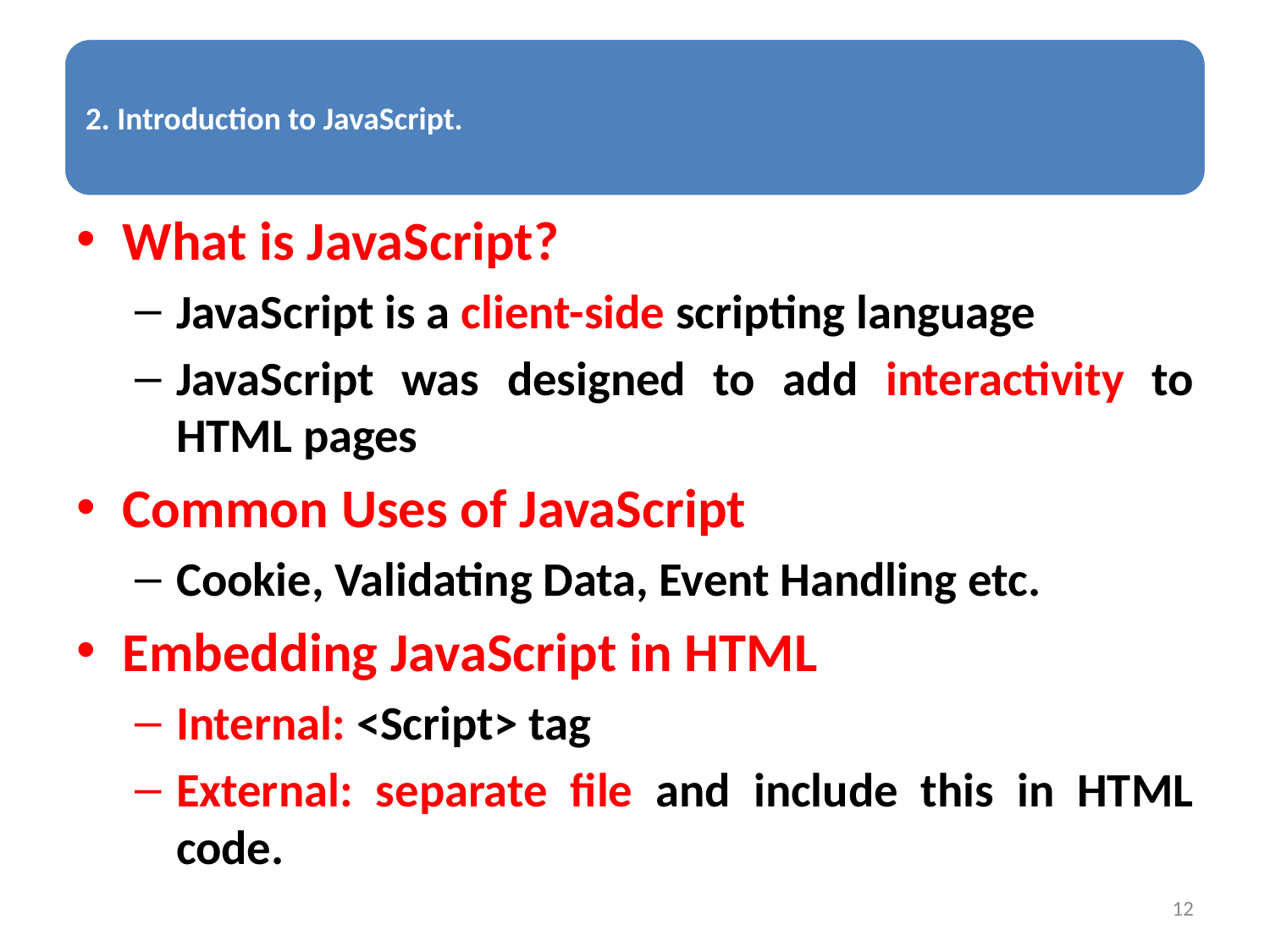

2. Introduction to JavaScript.
What is JavaScript?
JavaScript is a client-side scripting language
JavaScript was designed to add interactivity to HTML pages
Common Uses of JavaScript
Cookie, Validating Data, Event Handling etc.
Embedding JavaScript in HTML
Internal: <Script> tag
External: separate file and include this in HTML code.

12